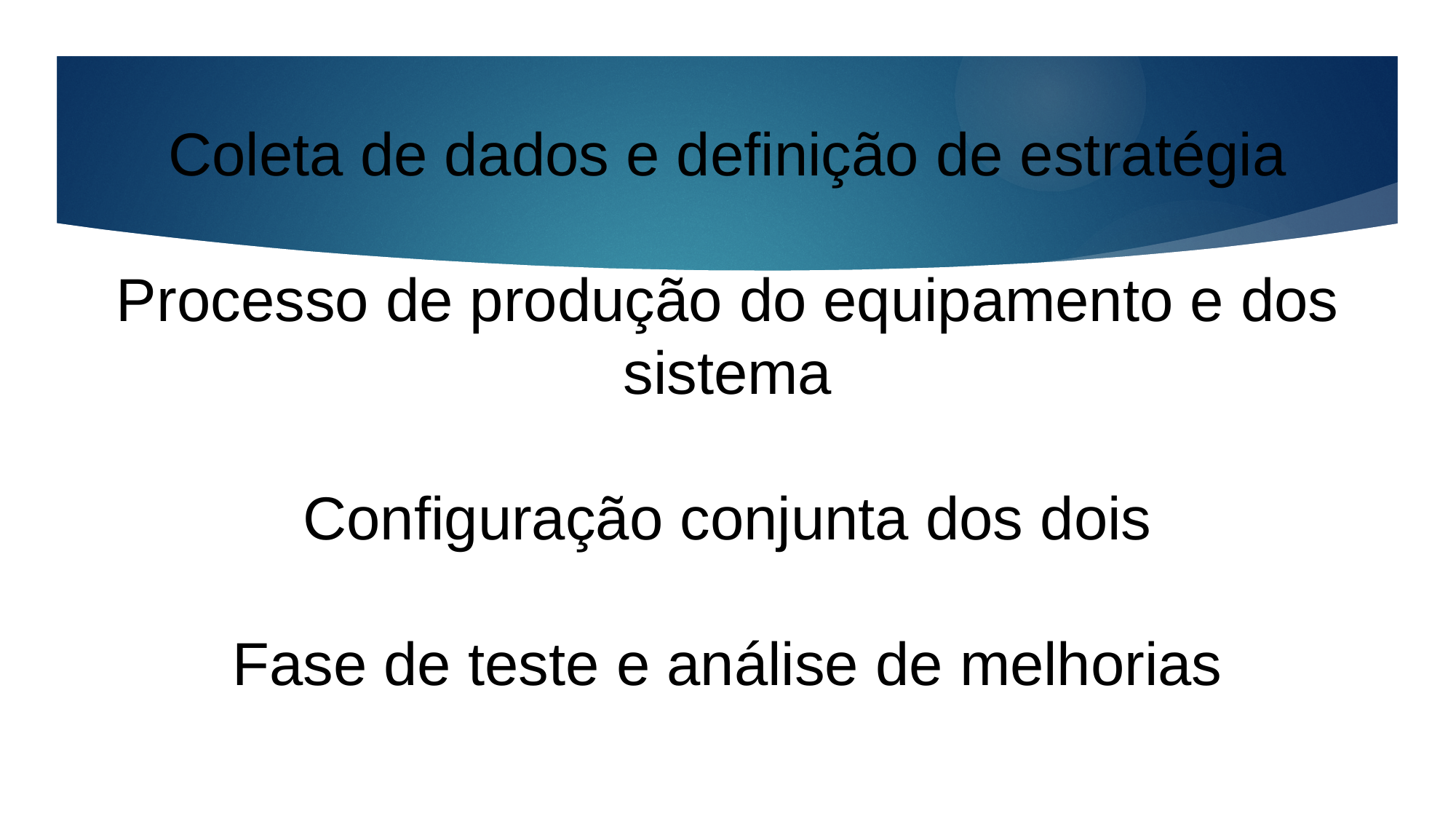

Coleta de dados e definição de estratégia

Processo de produção do equipamento e dos sistema

Configuração conjunta dos dois

Fase de teste e análise de melhorias